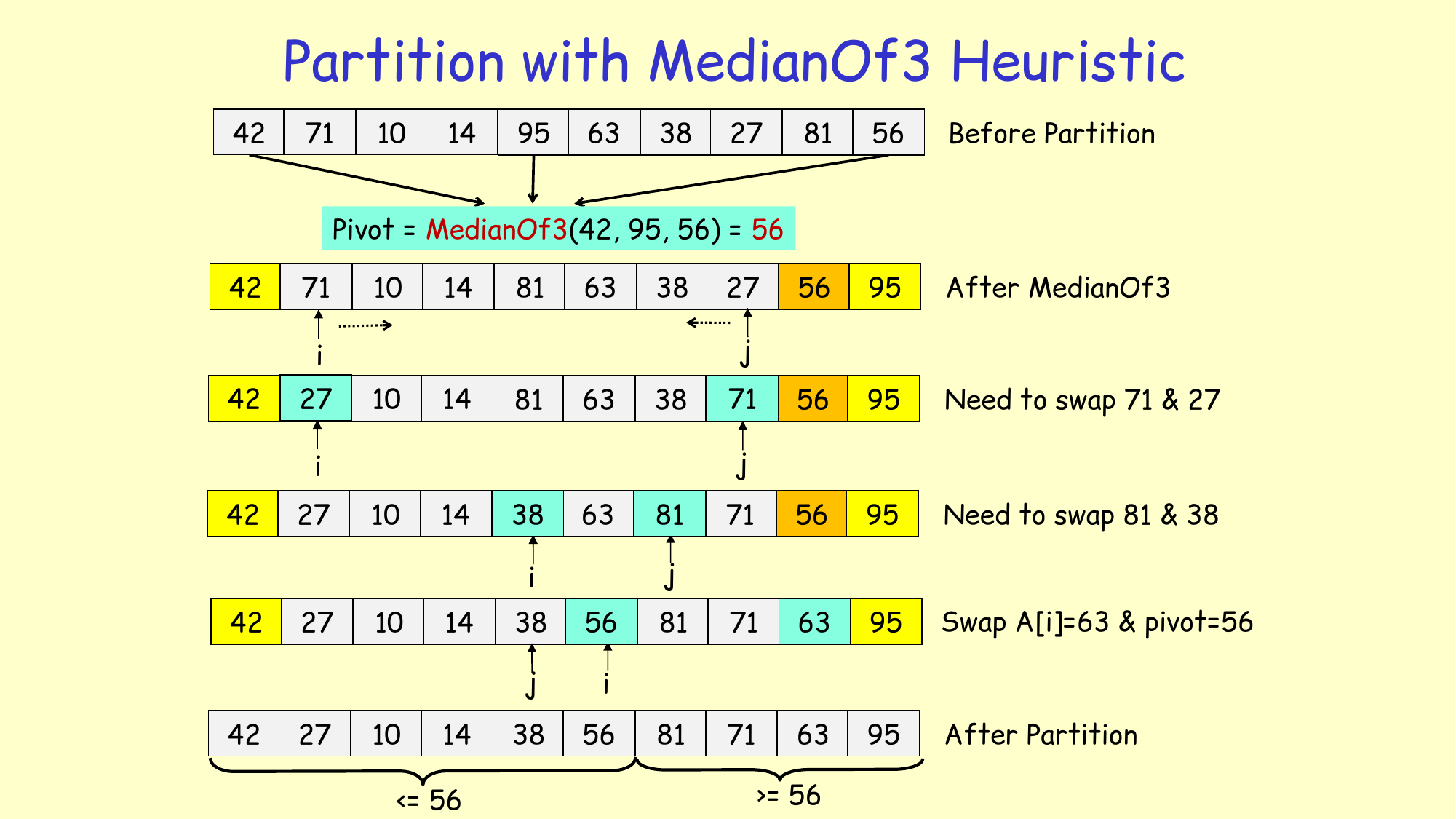

# Partition with MedianOf3 Heuristic
42
71
10
14
95
63
38
27
81
56
Before Partition
Pivot = MedianOf3(42, 95, 56) = 56
42
71
10
14
95
81
63
38
27
56
After MedianOf3

j
i
27
71
42
71
10
14
81
63
38
27
56
95
Need to swap 71 & 27

j
i
42
27
10
14
81
63
38
71
56
95
Need to swap 81 & 38

j
i
38
81
42
27
10
14
38
63
81
71
56
95

j
i
56
63
Swap A[i]=63 & pivot=56

42
27
10
14
38
56
81
71
63
95
After Partition
>= 56
<= 56